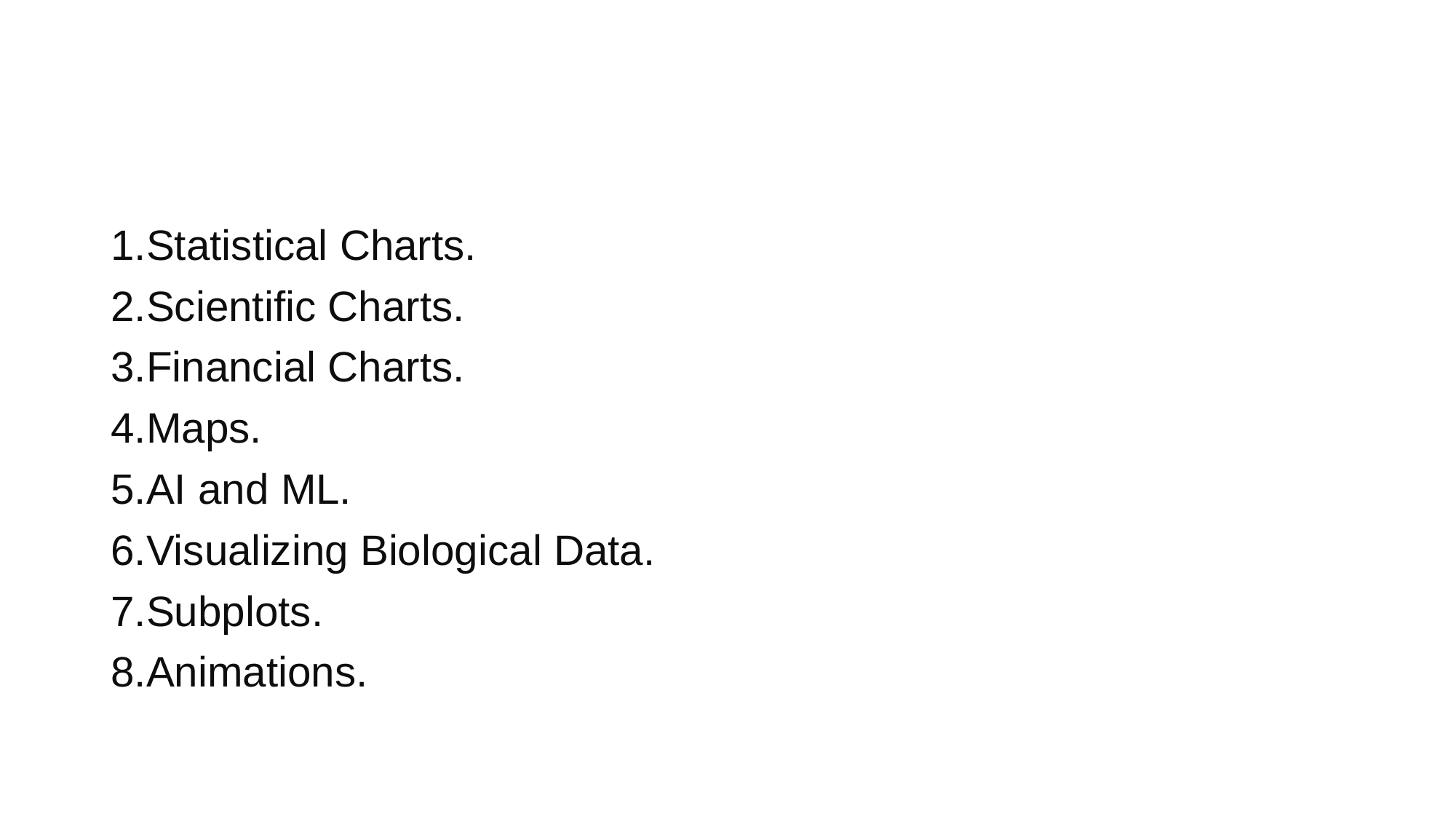

#
Statistical Charts.
Scientific Charts.
Financial Charts.
Maps.
AI and ML.
Visualizing Biological Data.
Subplots.
Animations.